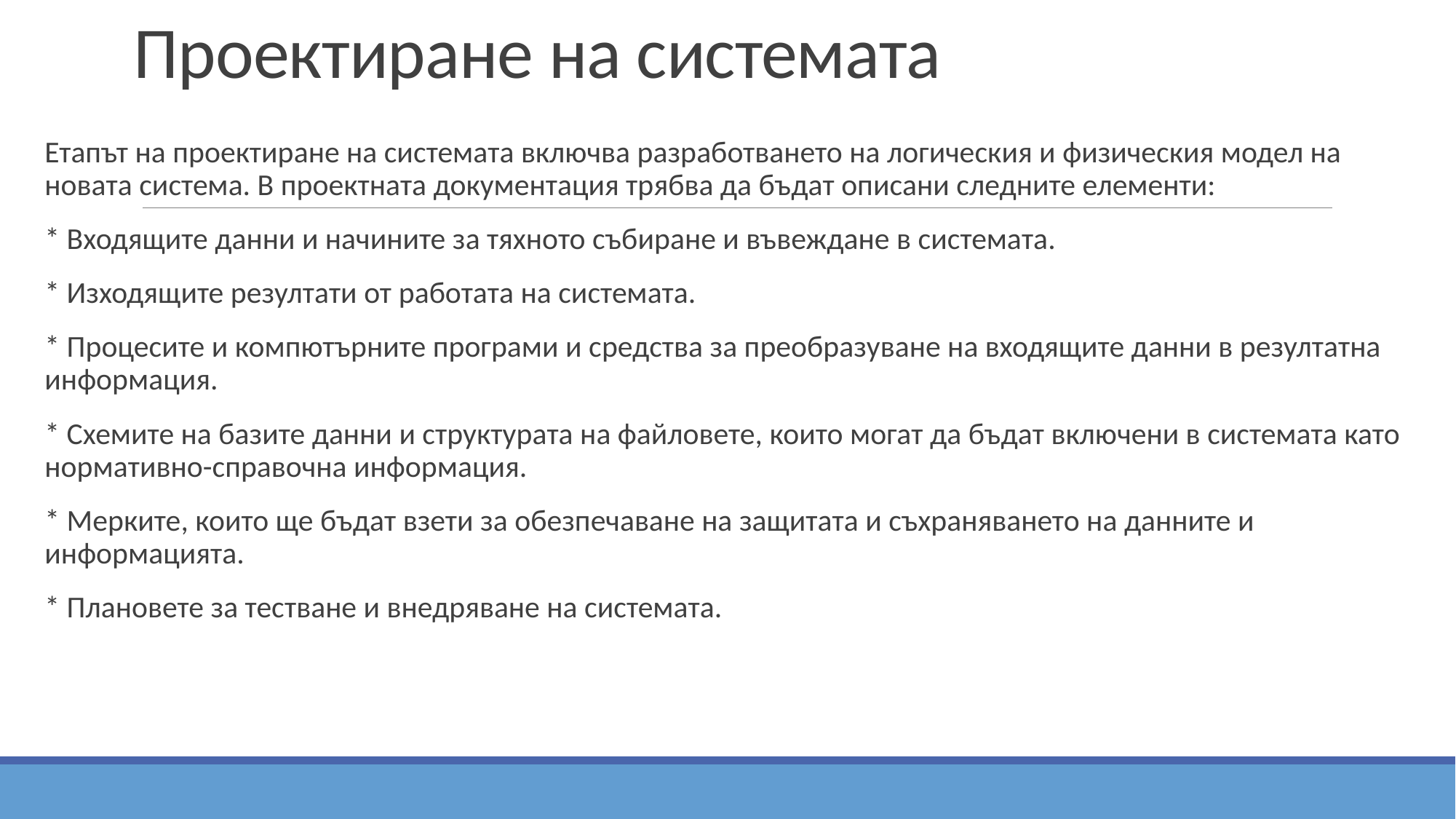

# Проектиране на системата
Етапът на проектиране на системата включва разработването на логическия и физическия модел на новата система. В проектната документация трябва да бъдат описани следните елементи:
* Входящите данни и начините за тяхното събиране и въвеждане в системата.
* Изходящите резултати от работата на системата.
* Процесите и компютърните програми и средства за преобразуване на входящите данни в резултатна информация.
* Схемите на базите данни и структурата на файловете, които могат да бъдат включени в системата като нормативно-справочна информация.
* Мерките, които ще бъдат взети за обезпечаване на защитата и съхраняването на данните и информацията.
* Плановете за тестване и внедряване на системата.